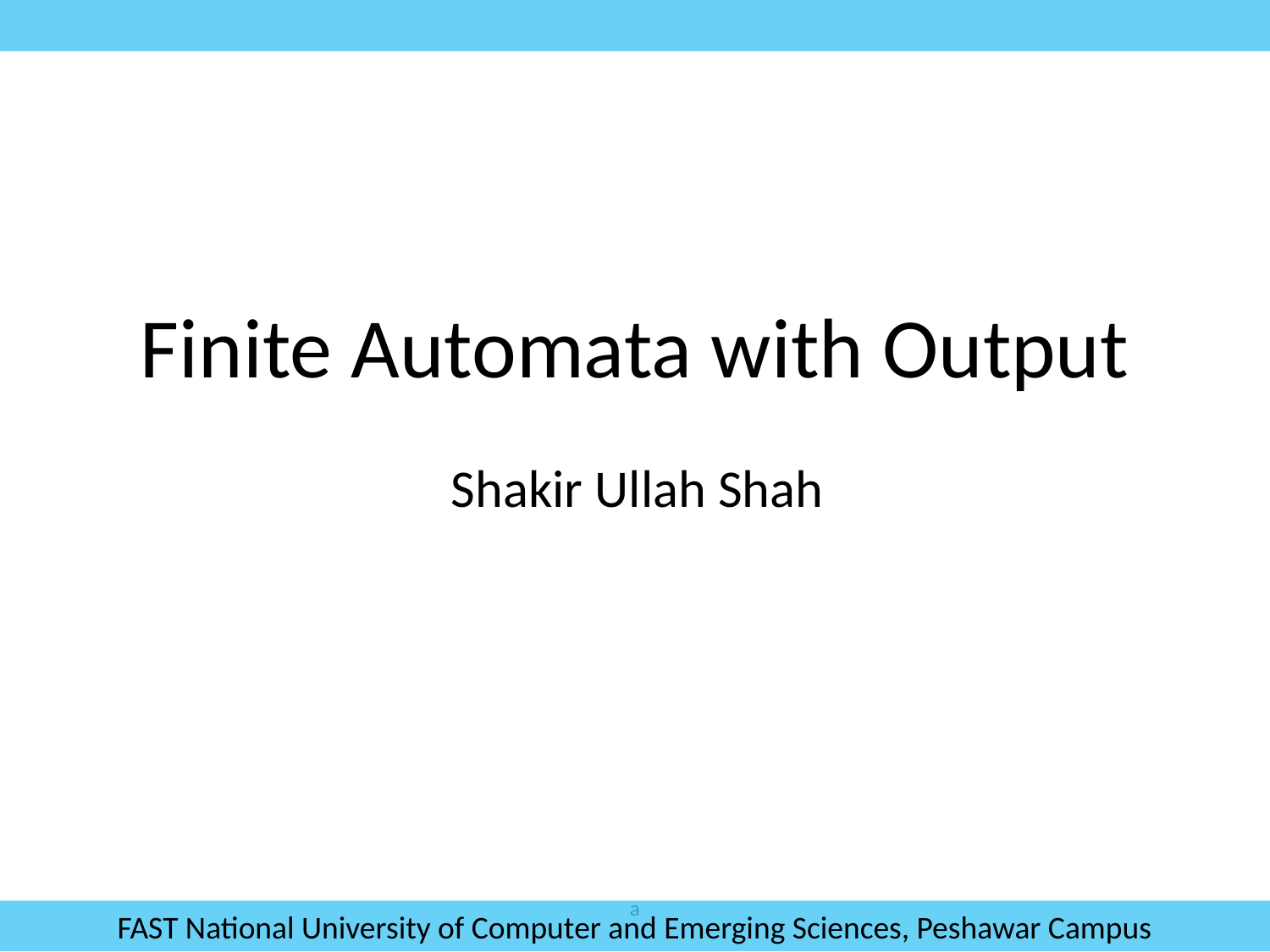

# Finite Automata with Output
Shakir Ullah Shah

a